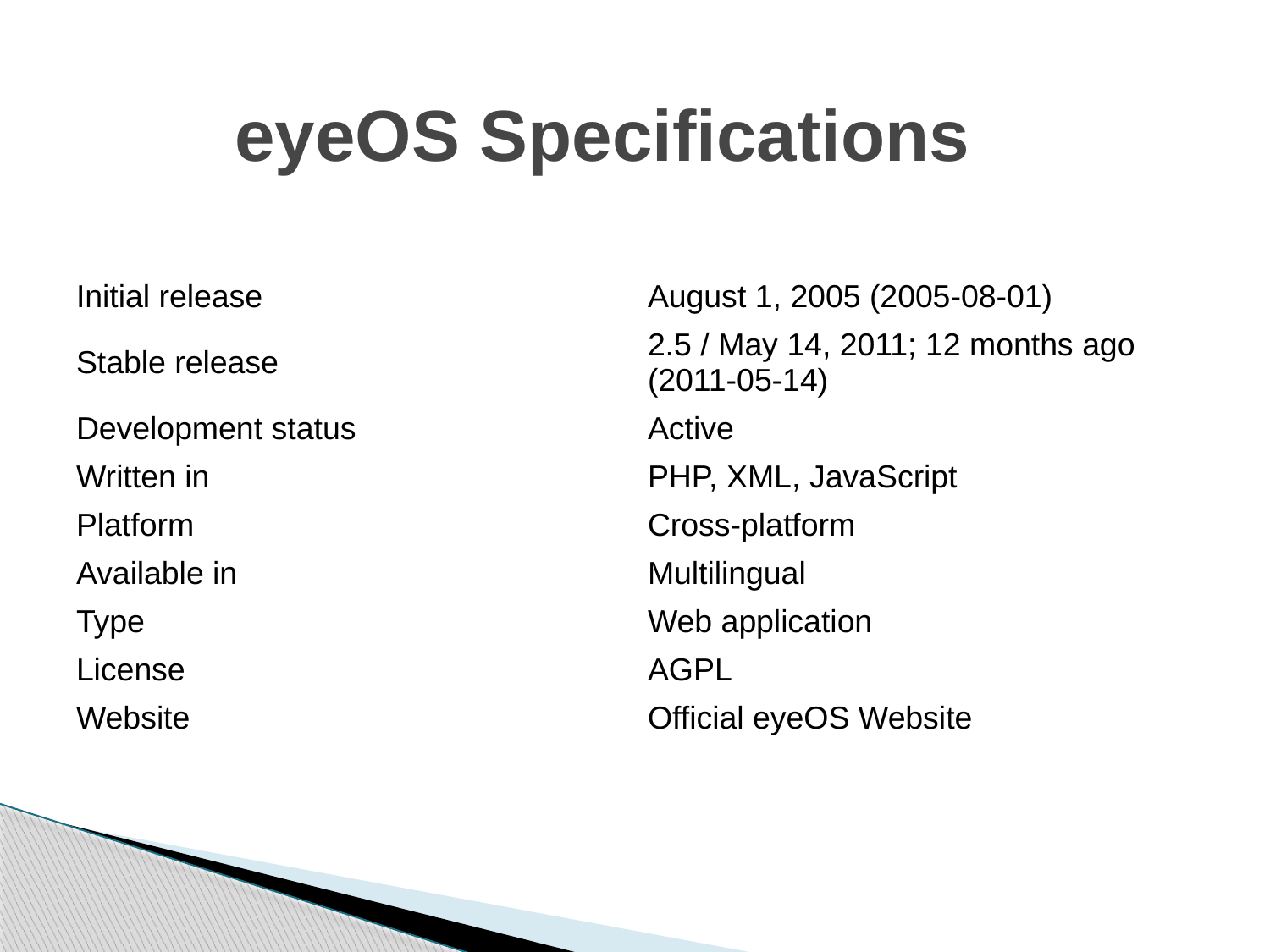

# eyeOS Specifications
| Initial release | August 1, 2005 (2005-08-01) |
| --- | --- |
| Stable release | 2.5 / May 14, 2011; 12 months ago (2011-05-14) |
| Development status | Active |
| Written in | PHP, XML, JavaScript |
| Platform | Cross-platform |
| Available in | Multilingual |
| Type | Web application |
| License | AGPL |
| Website | Official eyeOS Website |